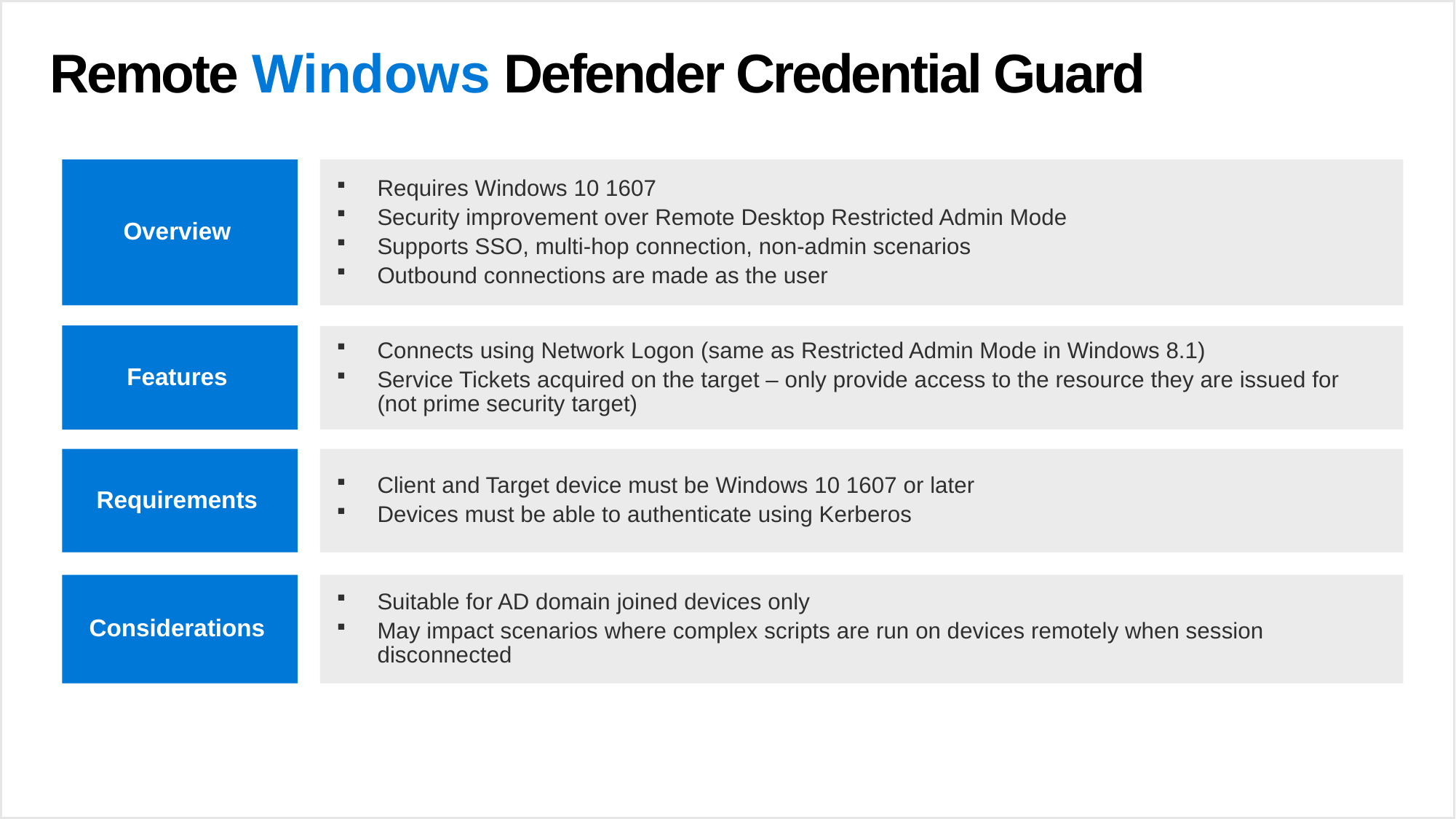

# Remote Windows Defender Credential Guard
Overview
Requires Windows 10 1607
Security improvement over Remote Desktop Restricted Admin Mode
Supports SSO, multi-hop connection, non-admin scenarios
Outbound connections are made as the user
Features
Connects using Network Logon (same as Restricted Admin Mode in Windows 8.1)
Service Tickets acquired on the target – only provide access to the resource they are issued for (not prime security target)
Requirements
Client and Target device must be Windows 10 1607 or later
Devices must be able to authenticate using Kerberos
Considerations
Suitable for AD domain joined devices only
May impact scenarios where complex scripts are run on devices remotely when session disconnected